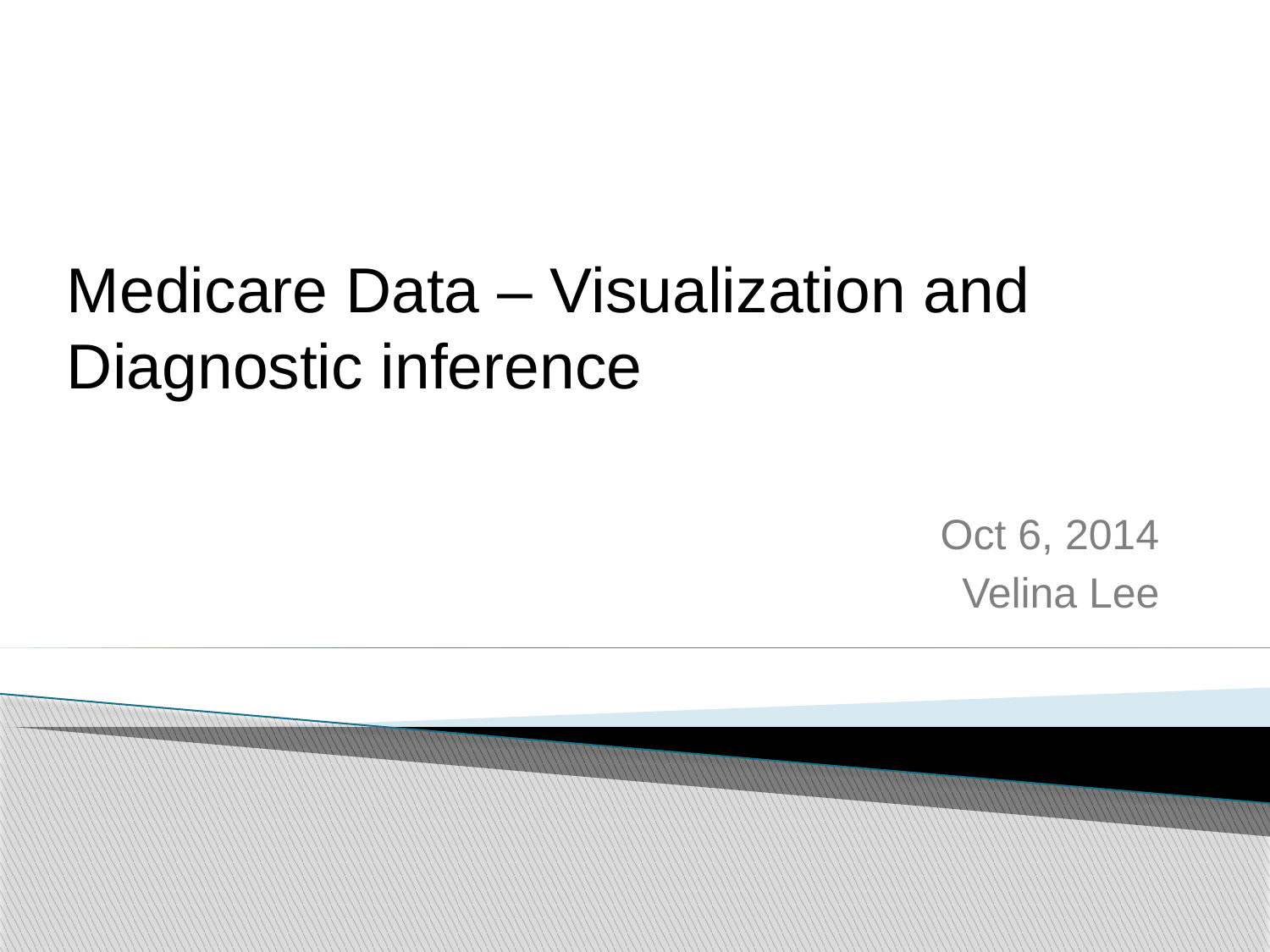

Medicare Data – Visualization and Diagnostic inference
Oct 6, 2014
Velina Lee